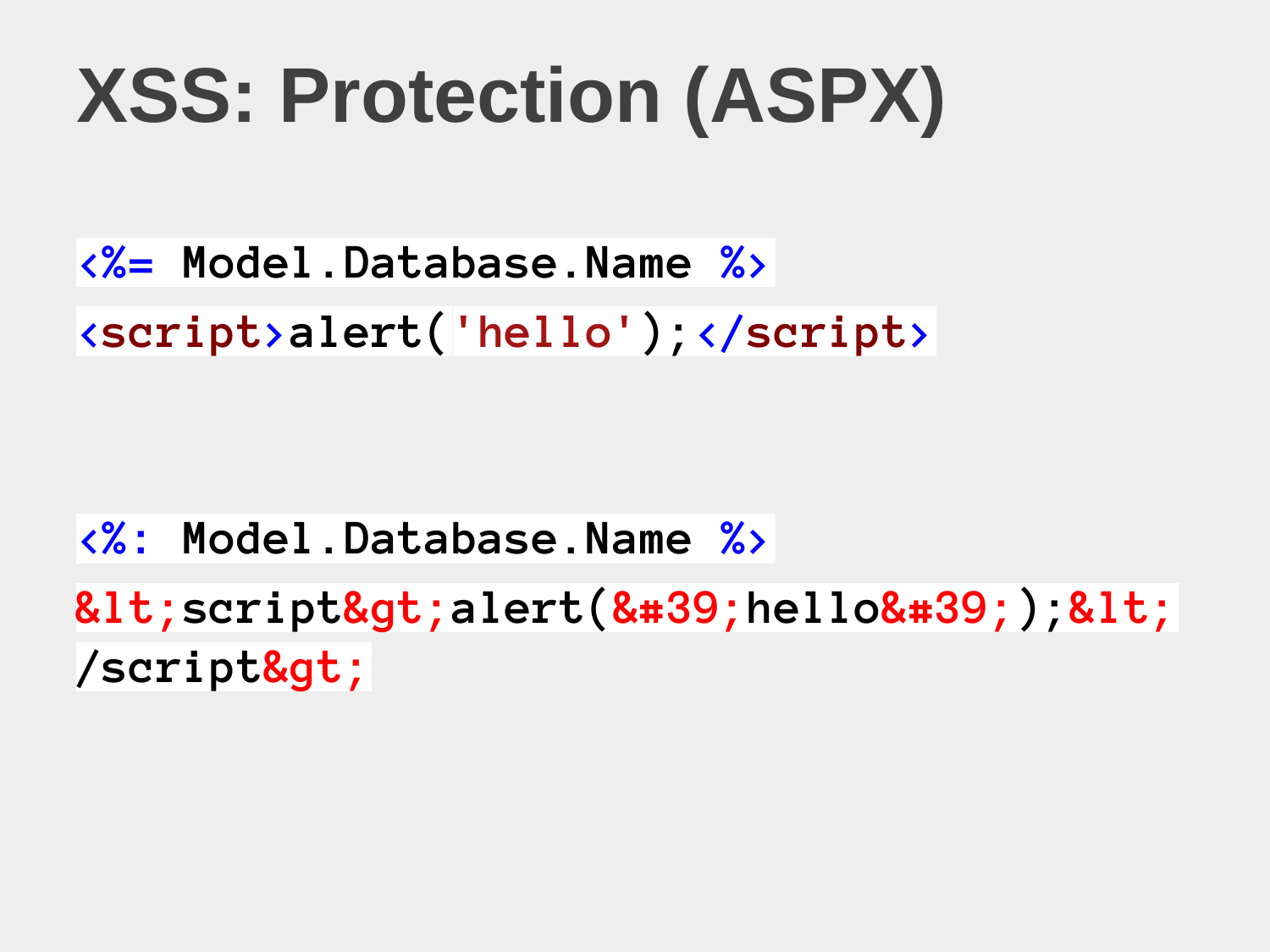

# XSS: Protection (ASPX)
<%= Model.Database.Name %>
<script>alert('hello');</script>

<%: Model.Database.Name %>
&lt;script&gt;alert(&#39;hello&#39;);&lt;/script&gt;